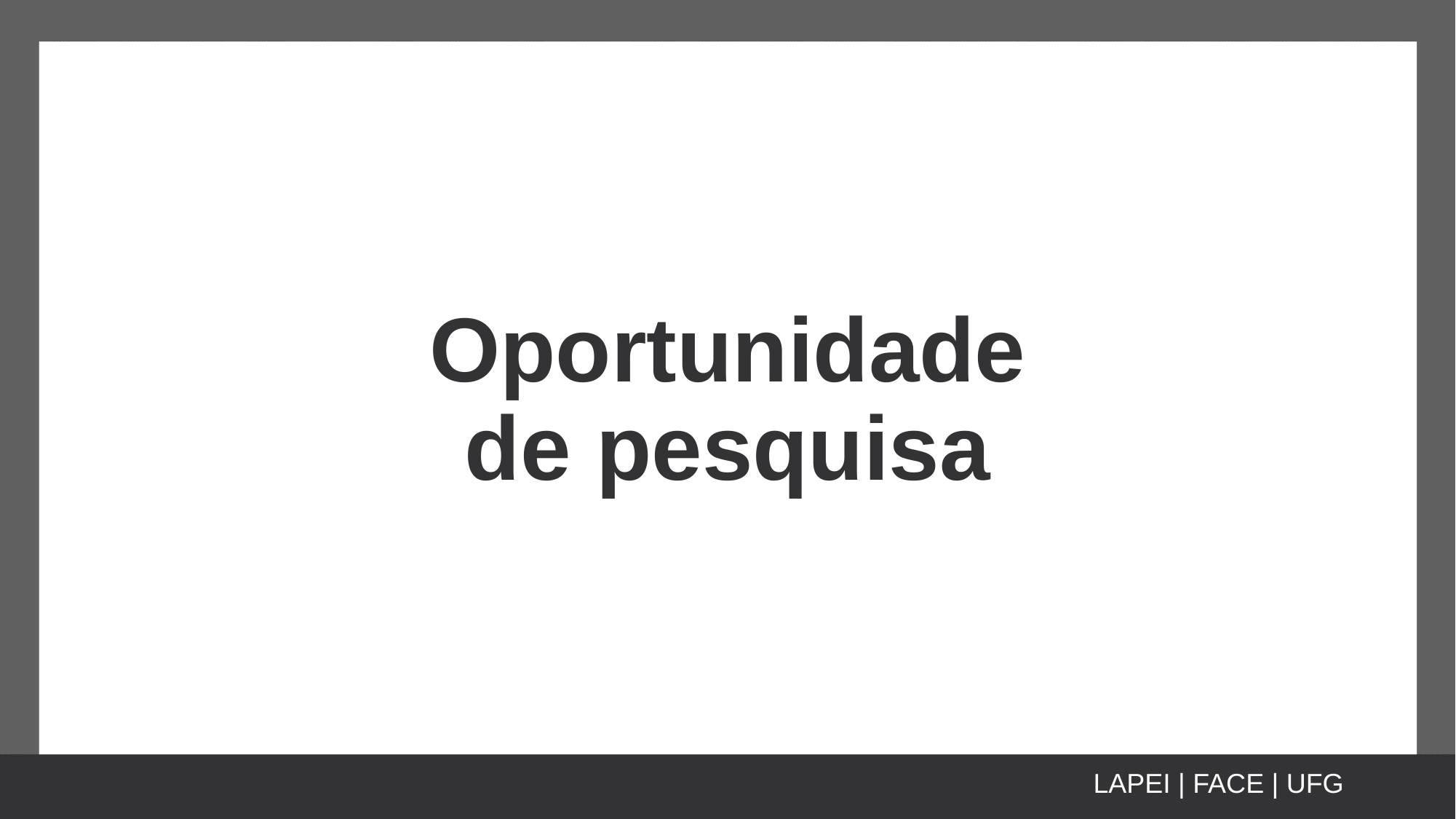

# Oportunidade de pesquisa
LAPEI | FACE | UFG